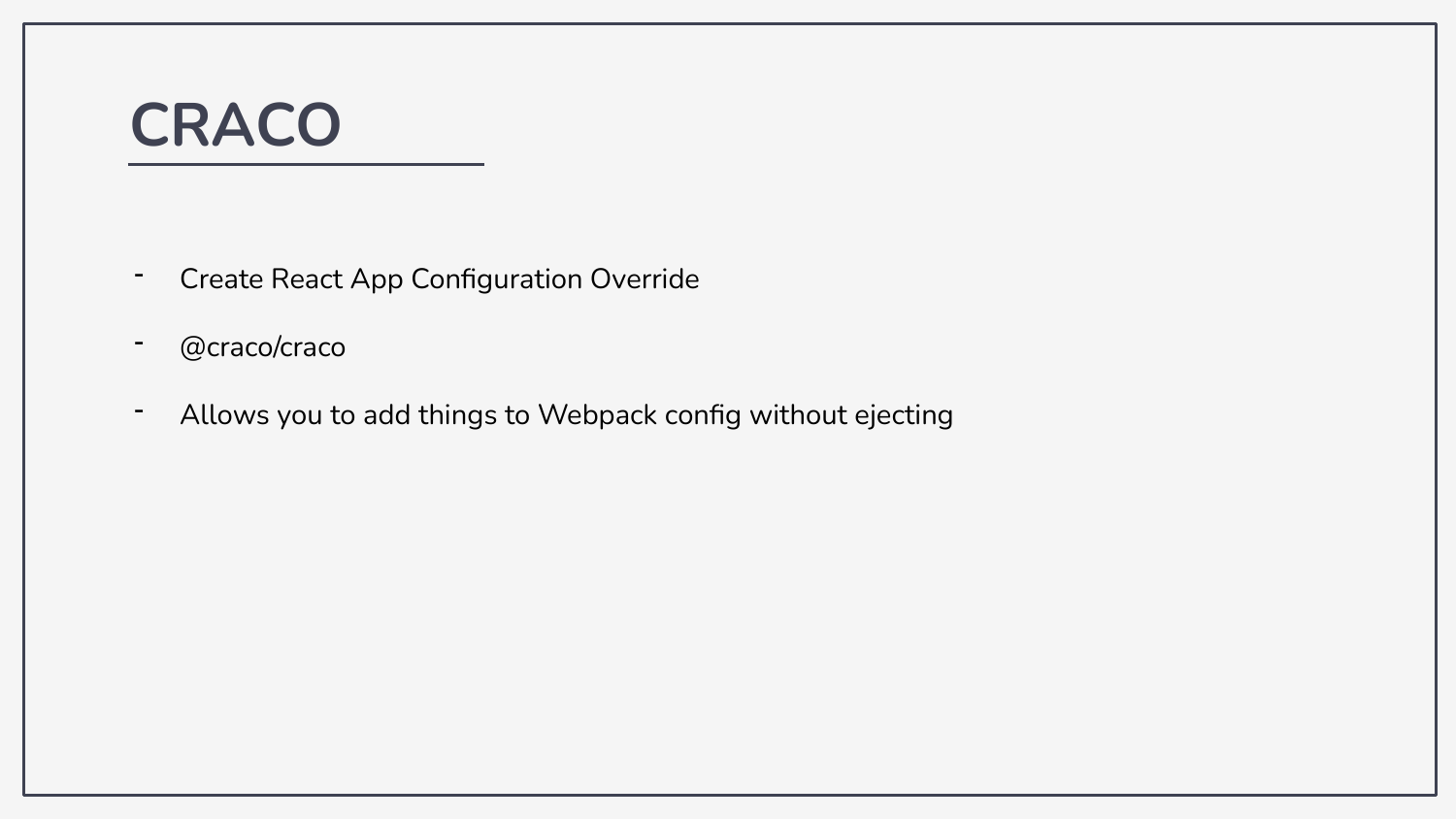

CRACO
Create React App Configuration Override

@craco/craco

Allows you to add things to Webpack config without ejecting